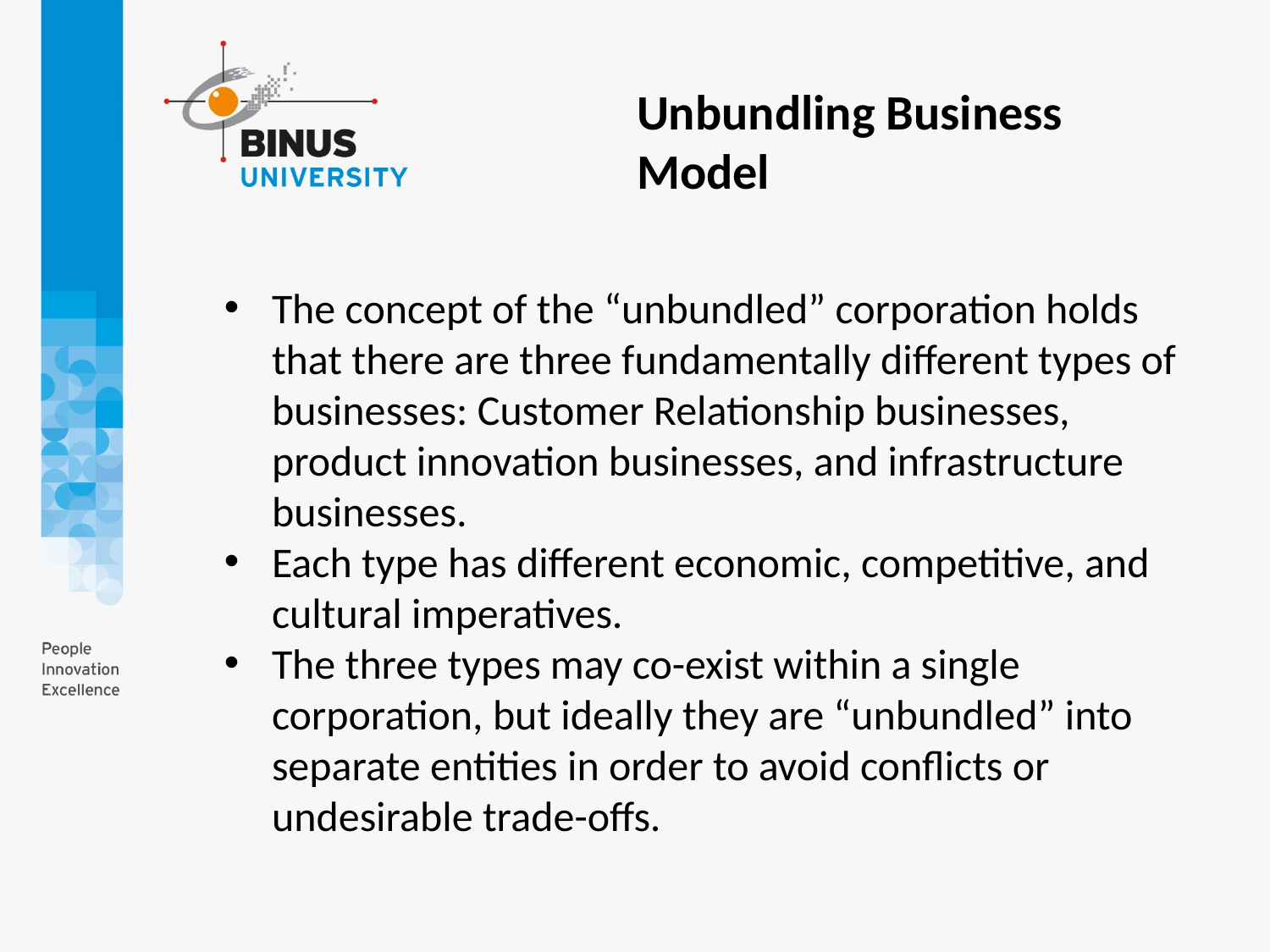

Unbundling Business Model
The concept of the “unbundled” corporation holds that there are three fundamentally different types of businesses: Customer Relationship businesses, product innovation businesses, and infrastructure businesses.
Each type has different economic, competitive, and cultural imperatives.
The three types may co-exist within a single corporation, but ideally they are “unbundled” into separate entities in order to avoid conflicts or undesirable trade-offs.